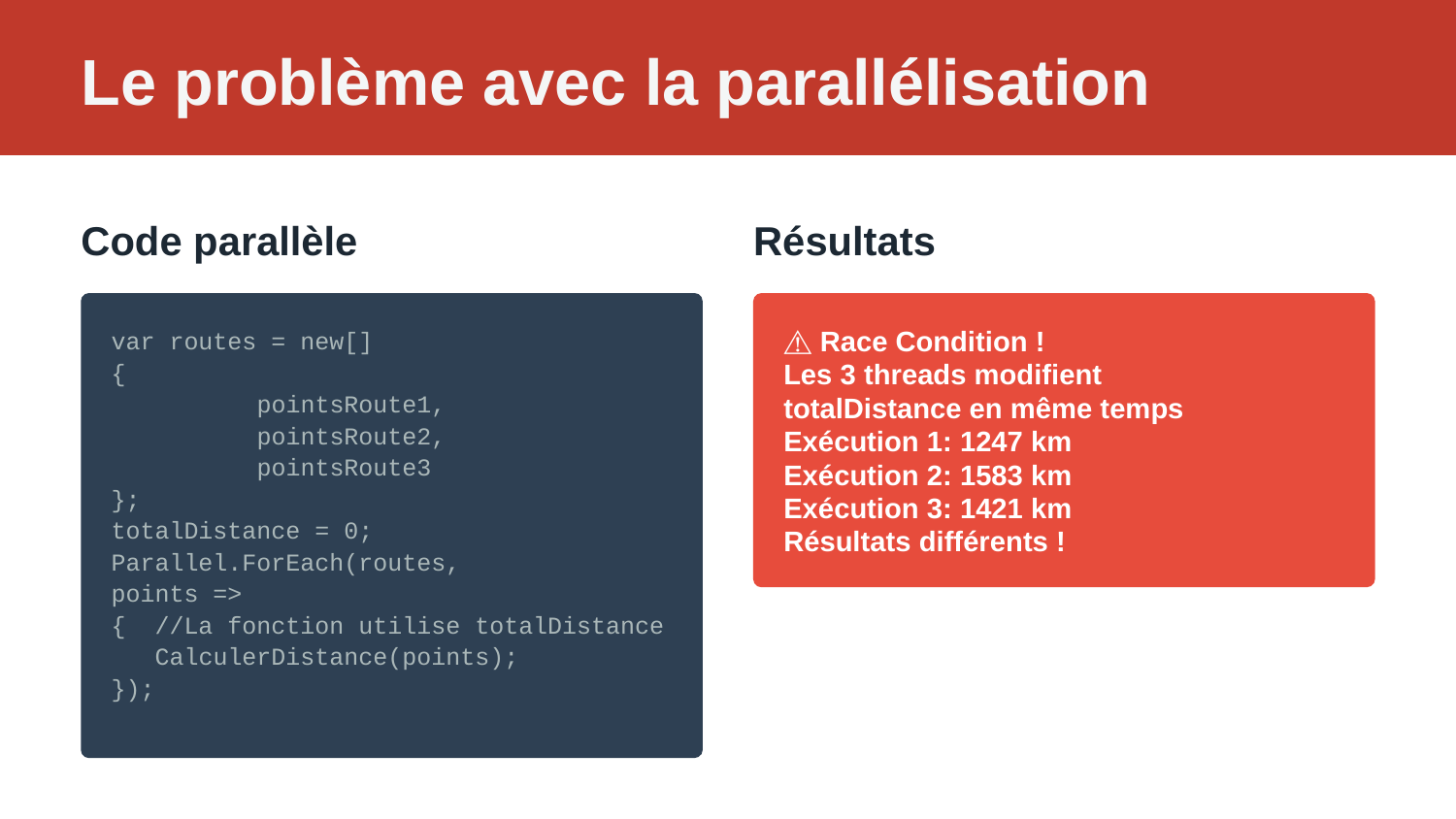

Le problème avec la parallélisation
Code parallèle
Résultats

var routes = new[]
⚠️ Race Condition !
{
Les 3 threads modifient
	pointsRoute1,
totalDistance en même temps
	pointsRoute2,
Exécution 1: 1247 km
	pointsRoute3
Exécution 2: 1583 km
};
Exécution 3: 1421 km
totalDistance = 0;
Résultats différents !
Parallel.ForEach(routes,
points =>
{  //La fonction utilise totalDistance

   CalculerDistance(points);
});